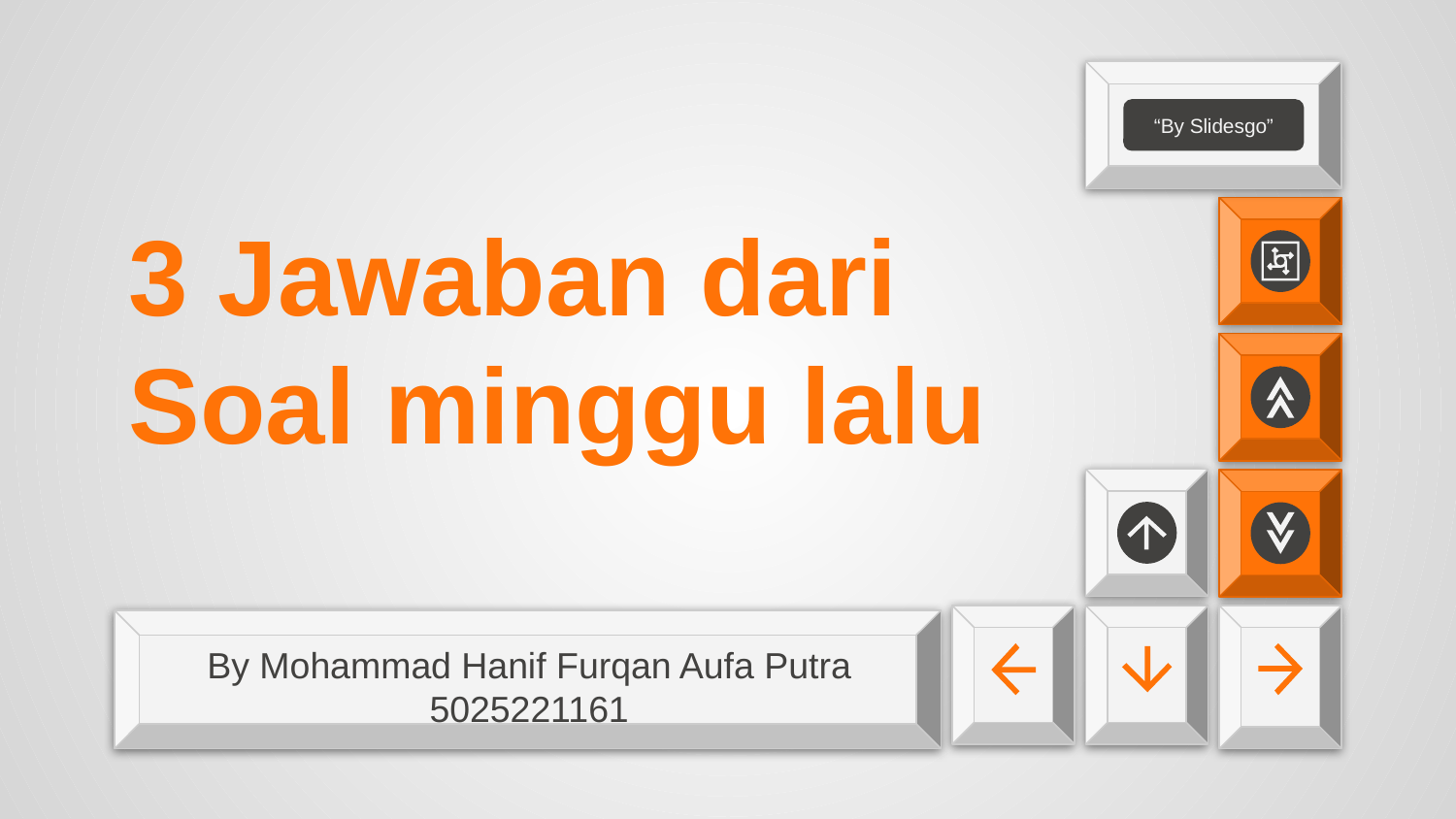

“By Slidesgo”

# 3 Jawaban dari Soal minggu lalu

By Mohammad Hanif Furqan Aufa Putra
5025221161